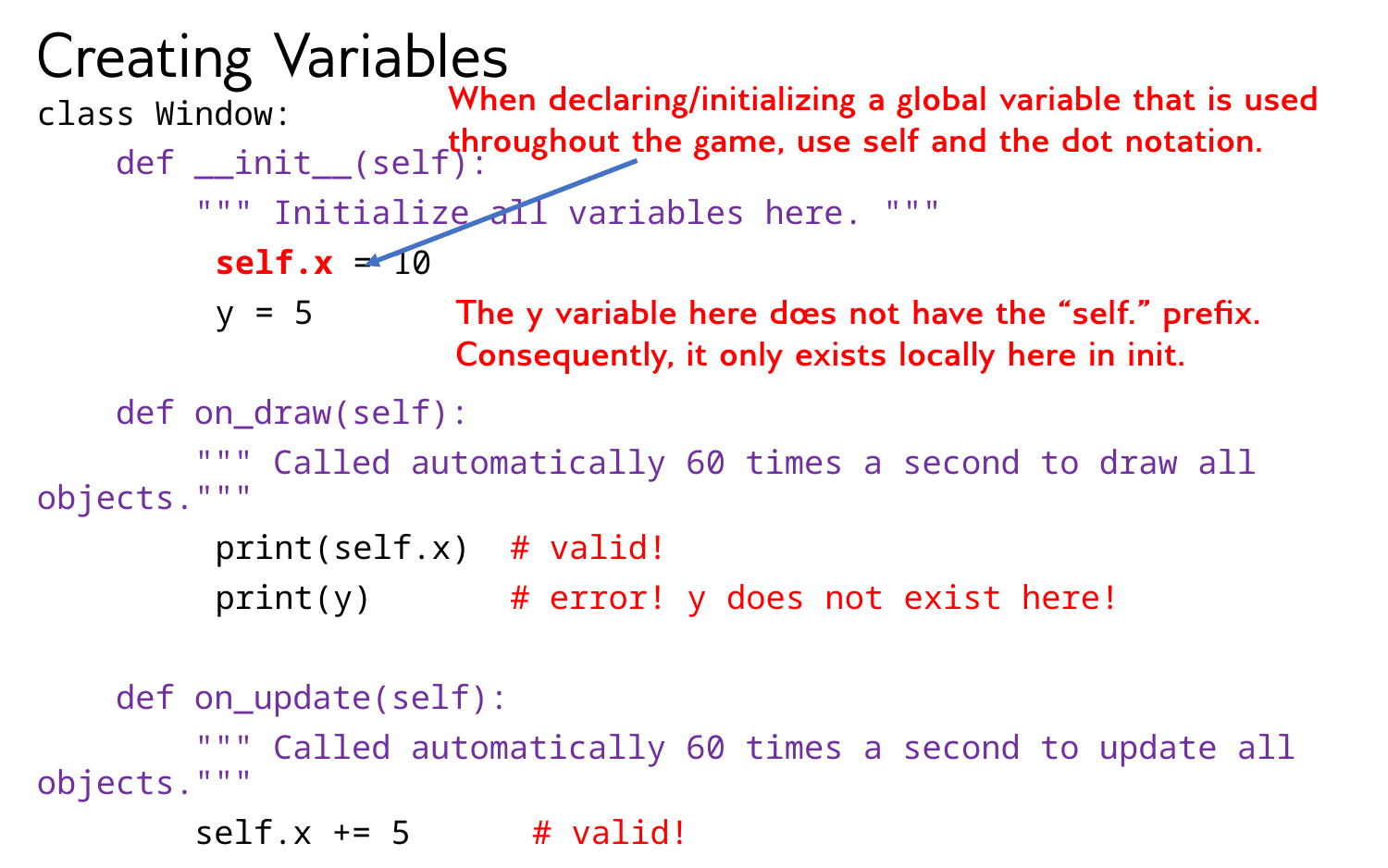

# Creating Variables
When declaring/initializing a global variable that is used
throughout the game, use self and the dot notation.
class Window:
    def __init__(self):
        """ Initialize all variables here. """
	  self.x = 10
	  y = 5

    def on_draw(self):
        """ Called automatically 60 times a second to draw all objects."""
	  print(self.x)  # valid!
	  print(y)       # error! y does not exist here!

    def on_update(self):
        """ Called automatically 60 times a second to update all objects."""
        self.x += 5	    # valid!
        y += 1	    # error! y does not exist here!

The y variable here does not have the “self.” prefix.
Consequently, it only exists locally here in init.